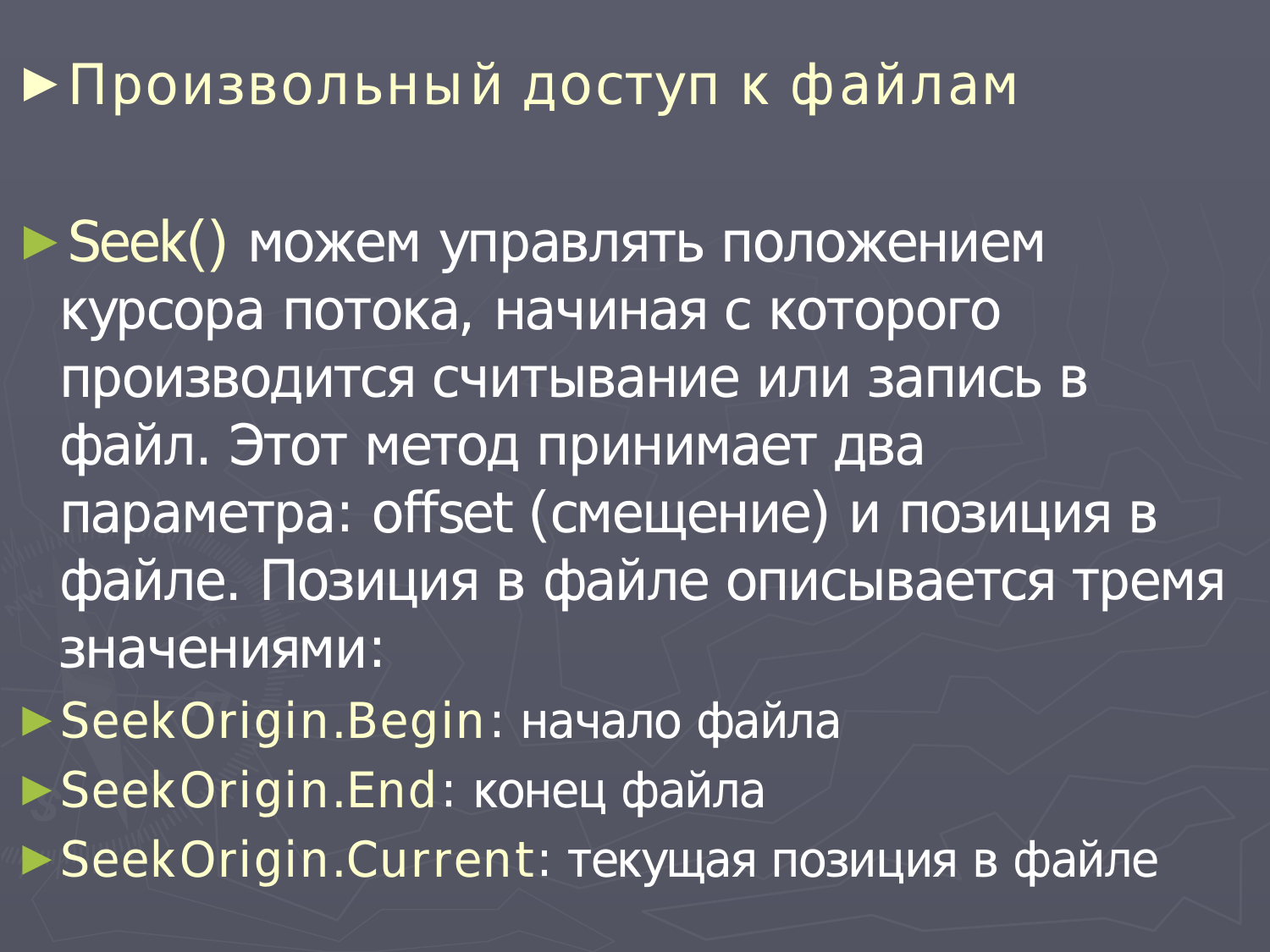

Произвольный доступ к файлам

Seek() можем управлять положением курсора потока, начиная с которого производится считывание или запись в файл. Этот метод принимает два параметра: offset (смещение) и позиция в файле. Позиция в файле описывается тремя значениями:
SeekOrigin.Begin: начало файла
SeekOrigin.End: конец файла
SeekOrigin.Current: текущая позиция в файле